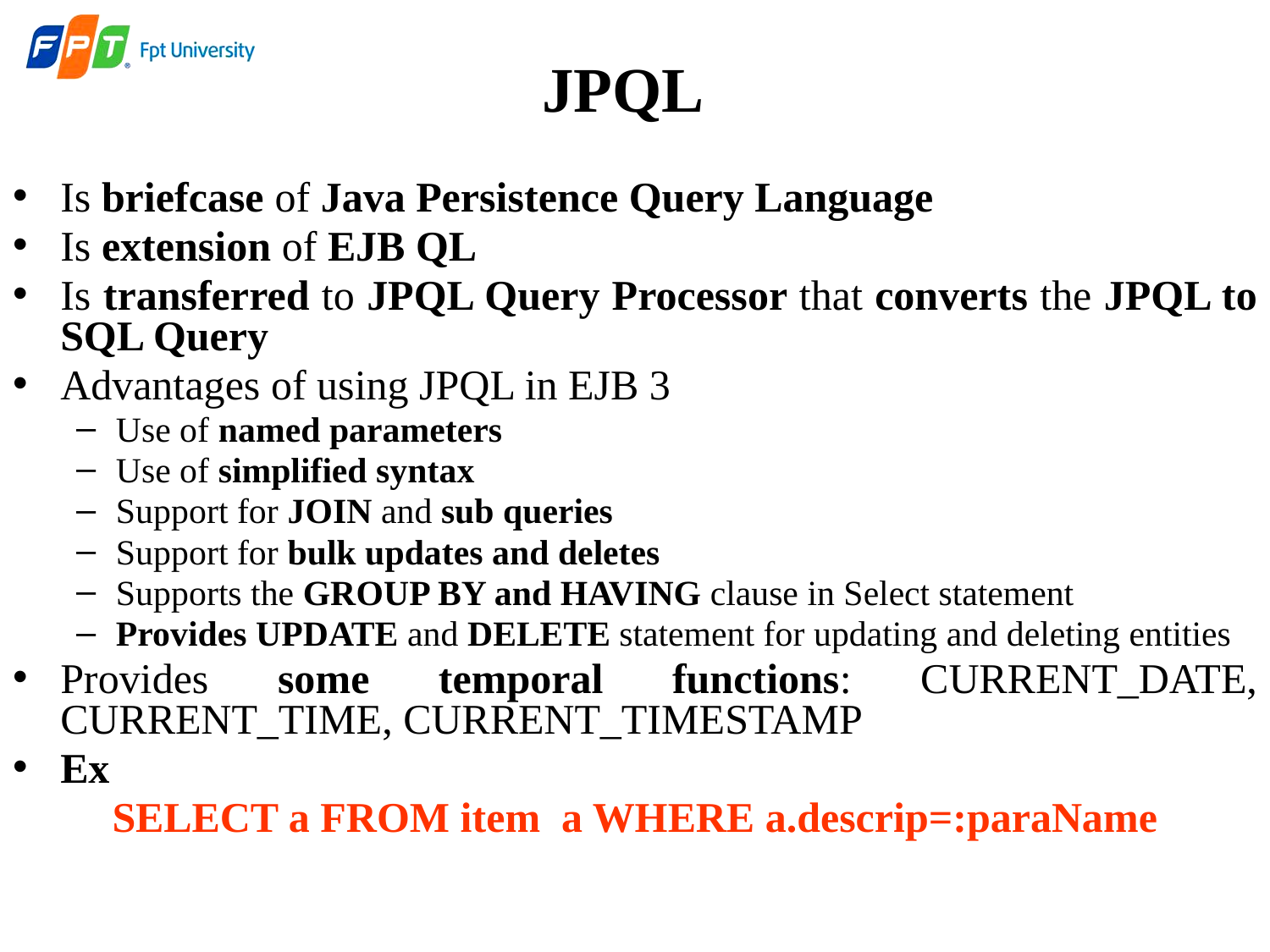

JPQL
Is briefcase of Java Persistence Query Language
Is extension of EJB QL
Is transferred to JPQL Query Processor that converts the JPQL to SQL Query
Advantages of using JPQL in EJB 3
Use of named parameters
Use of simplified syntax
Support for JOIN and sub queries
Support for bulk updates and deletes
Supports the GROUP BY and HAVING clause in Select statement
Provides UPDATE and DELETE statement for updating and deleting entities
Provides some temporal functions: CURRENT_DATE, CURRENT_TIME, CURRENT_TIMESTAMP
Ex
SELECT a FROM item  a WHERE a.descrip=:paraName